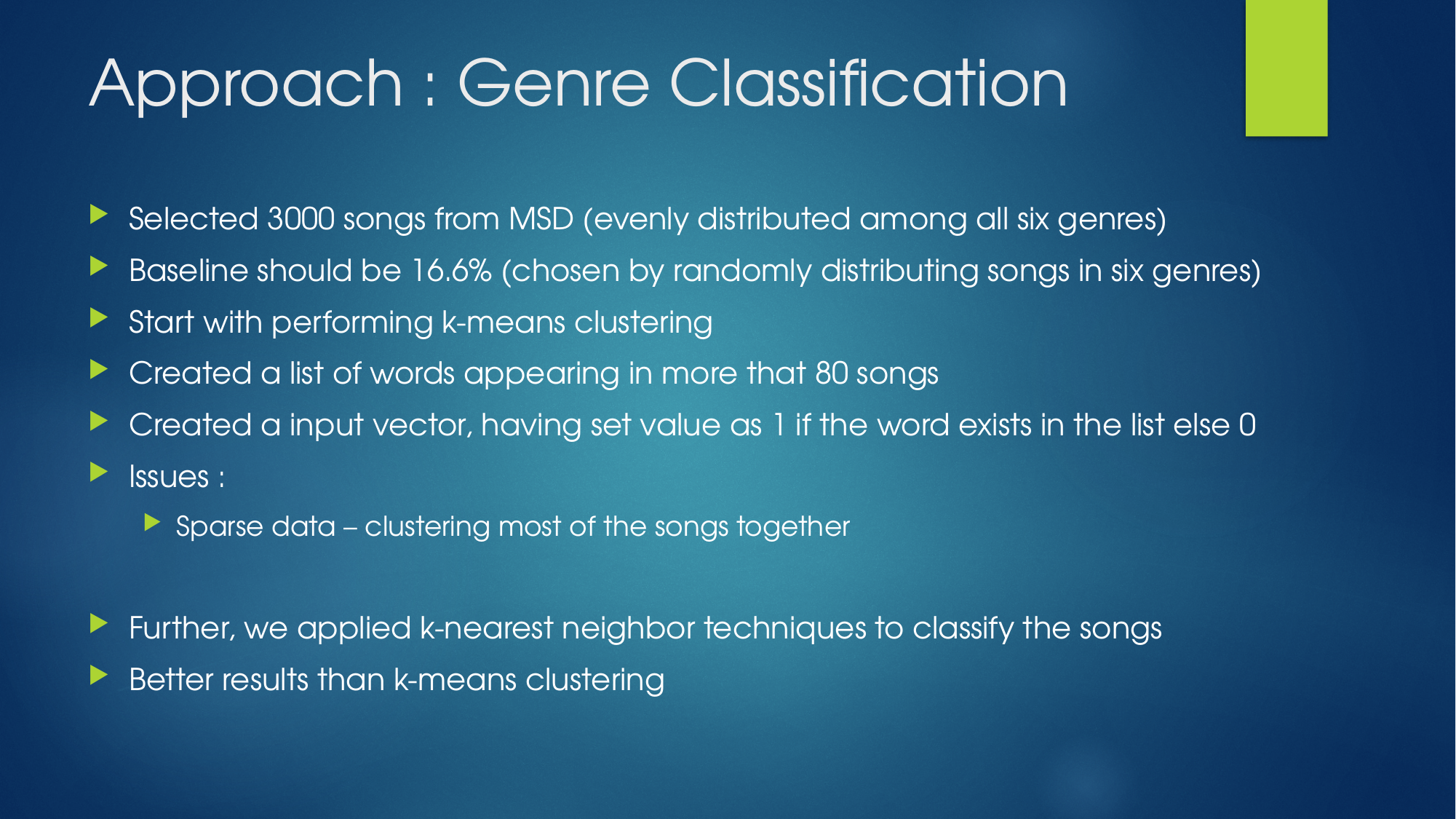

# Approach : Genre Classification
Selected 3000 songs from MSD (evenly distributed among all six genres)
Baseline should be 16.6% (chosen by randomly distributing songs in six genres)
Start with performing k-means clustering
Created a list of words appearing in more that 80 songs
Created a input vector, having set value as 1 if the word exists in the list else 0
Issues :
Sparse data – clustering most of the songs together

Further, we applied k-nearest neighbor techniques to classify the songs
Better results than k-means clustering